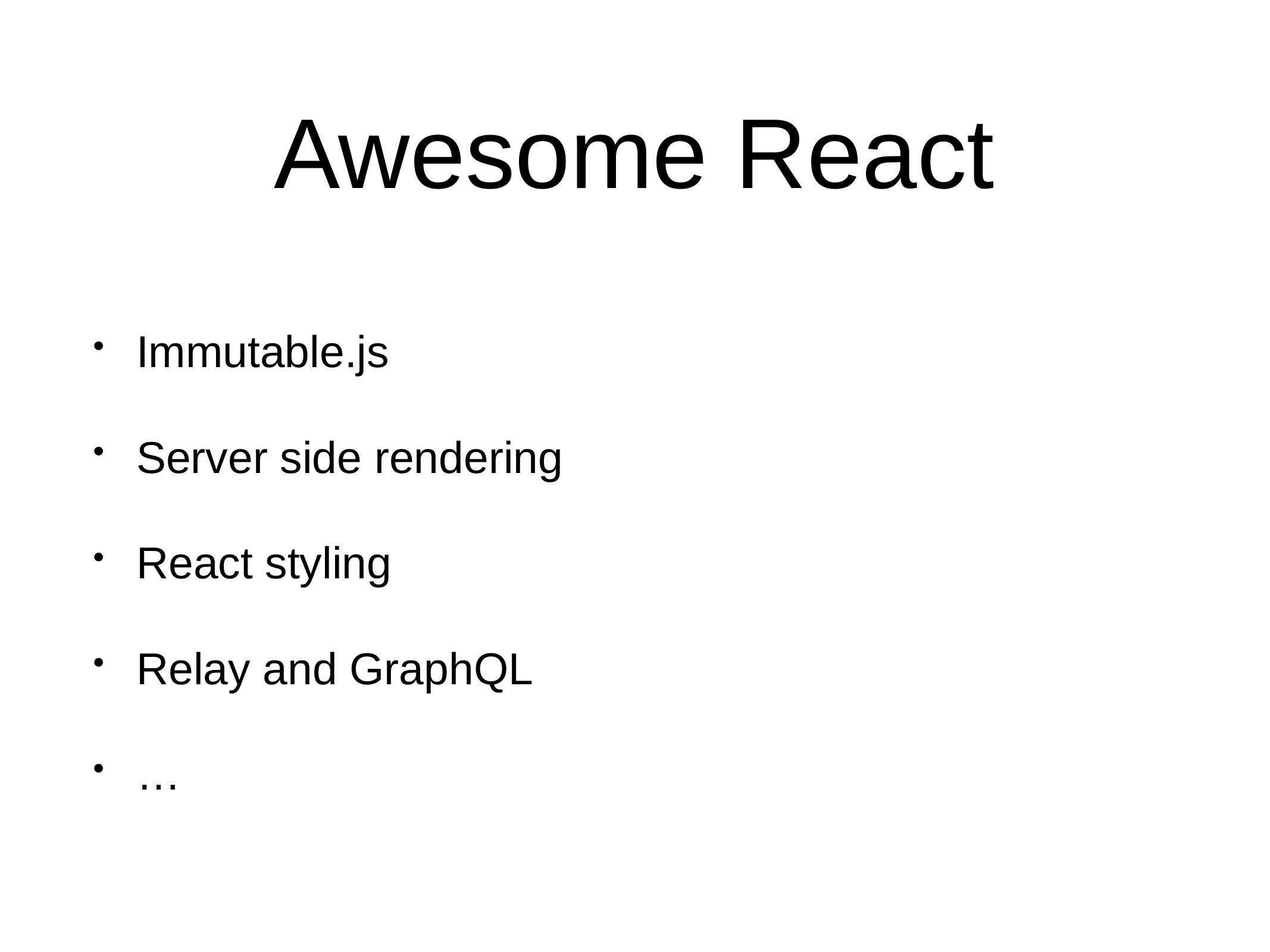

# Awesome React
Immutable.js
Server side rendering
React styling
Relay and GraphQL
…